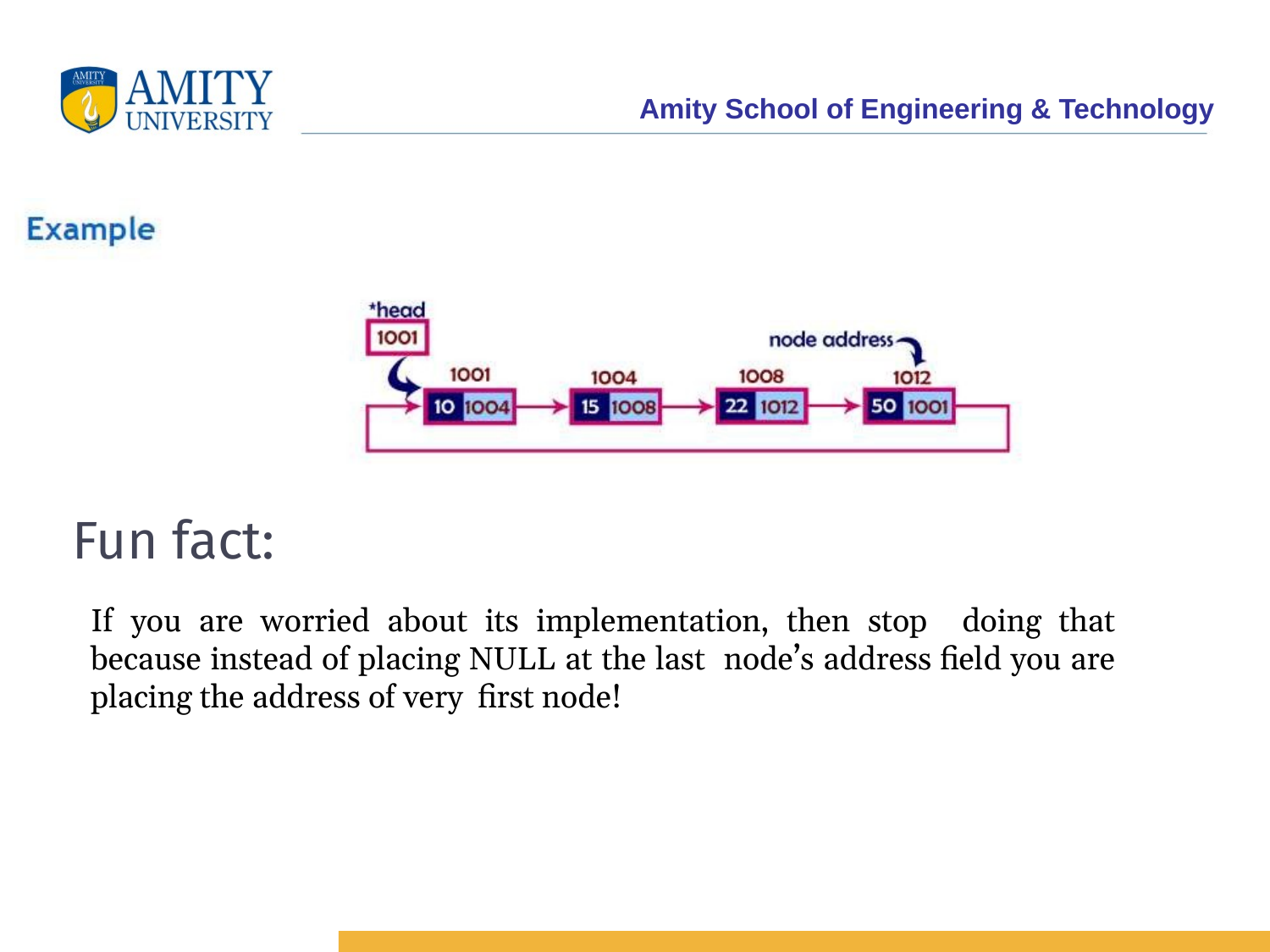

Fun fact:
If you are worried about its implementation, then stop  doing that because instead of placing NULL at the last  node’s address field you are placing the address of very  first node!